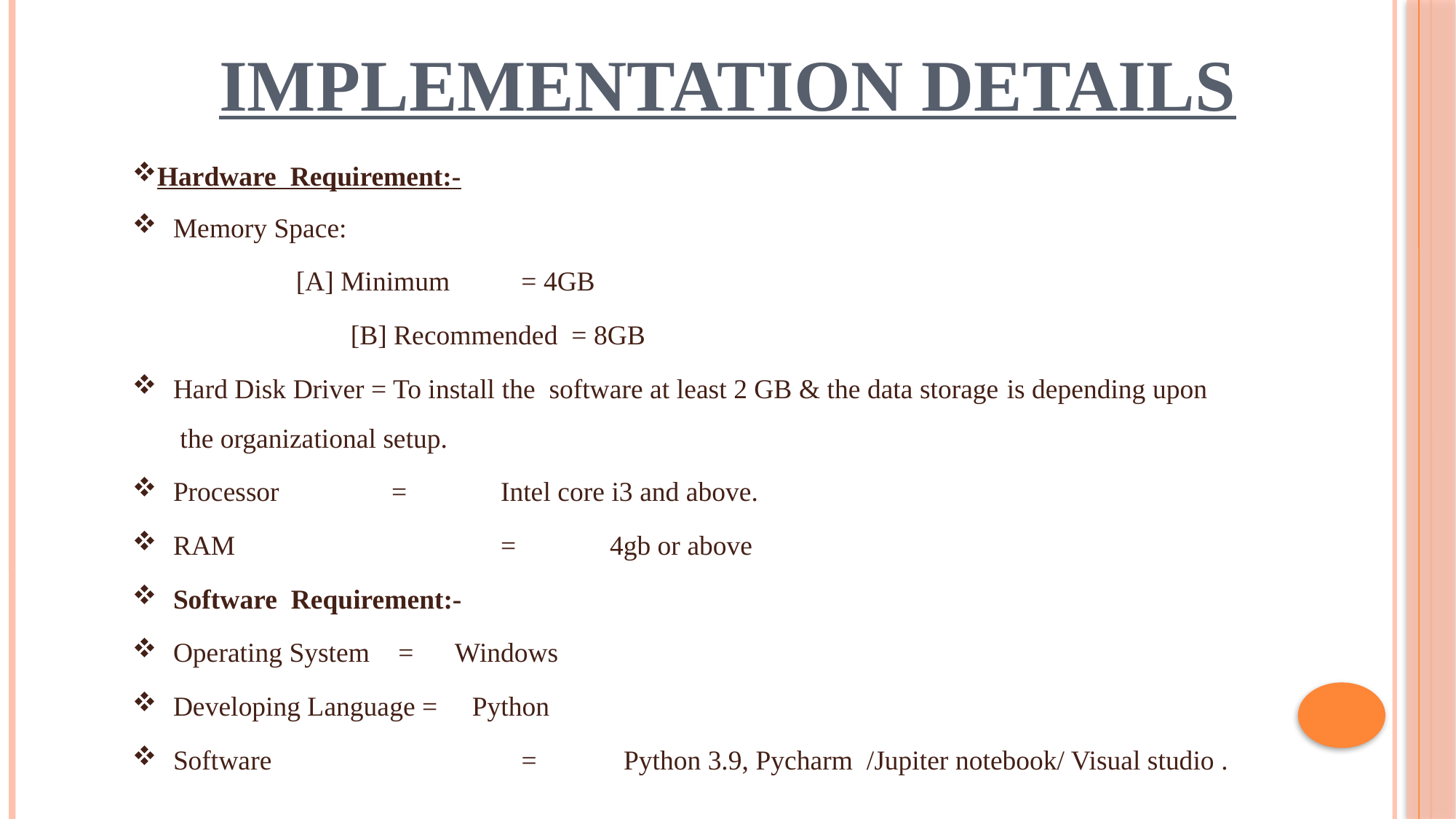

# Implementation Details
Hardware  Requirement:-
Memory Space:
	[A] Minimum	 = 4GB
		[B] Recommended  = 8GB
Hard Disk Driver = To install the  software at least 2 GB & the data storage is depending upon   		  the organizational setup.
Processor		= 	Intel core i3 and above.
RAM			=	4gb or above
Software  Requirement:-
Operating System	 =      Windows
Developing Language =     Python
Software 			   =	  Python 3.9, Pycharm  /Jupiter notebook/ Visual studio .